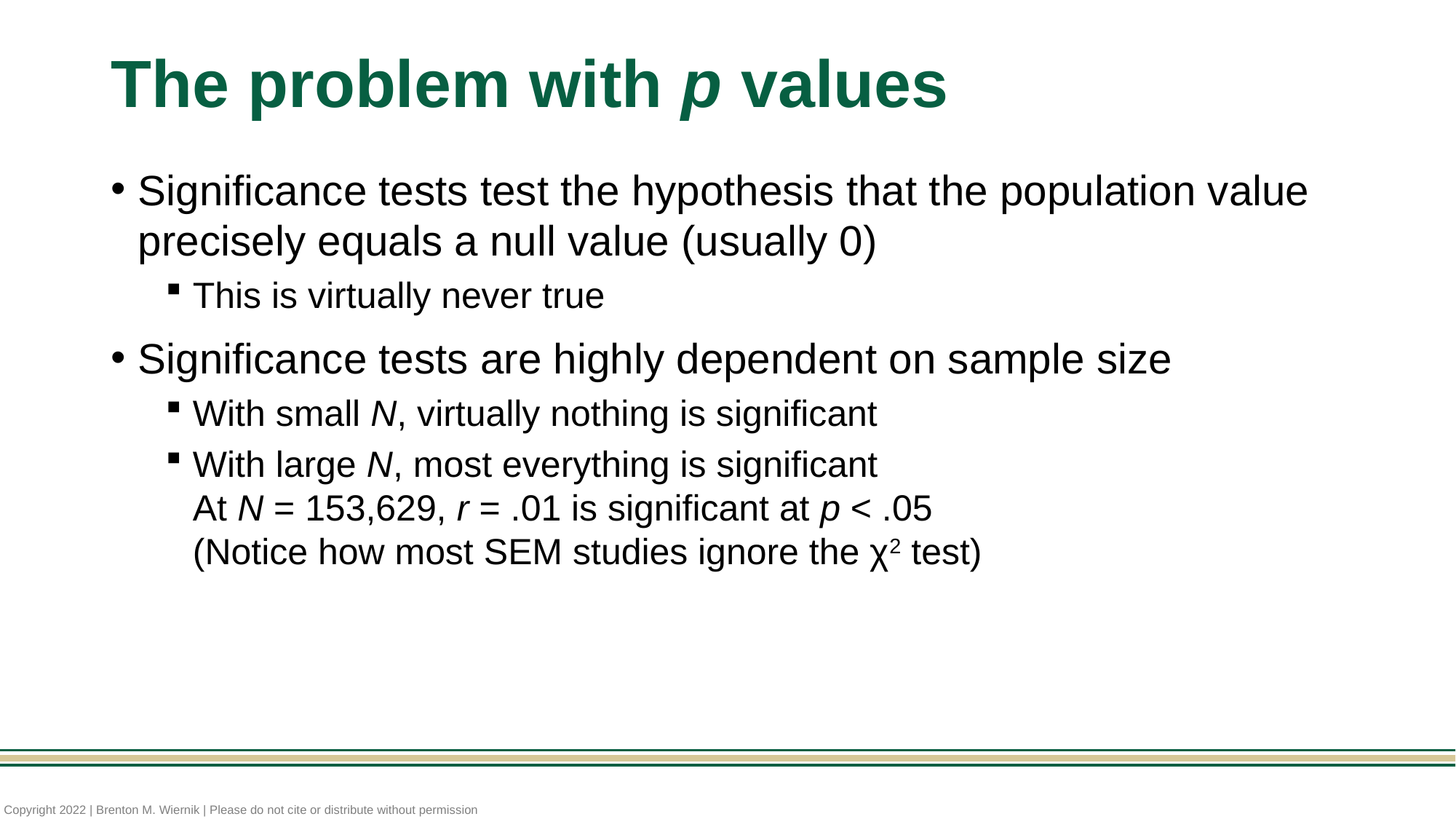

# The problem with p values
Significance tests test the hypothesis that the population value precisely equals a null value (usually 0)
This is virtually never true
Significance tests are highly dependent on sample size
With small N, virtually nothing is significant
With large N, most everything is significant
At N = 153,629, r = .01 is significant at p < .05
(Notice how most SEM studies ignore the χ2 test)